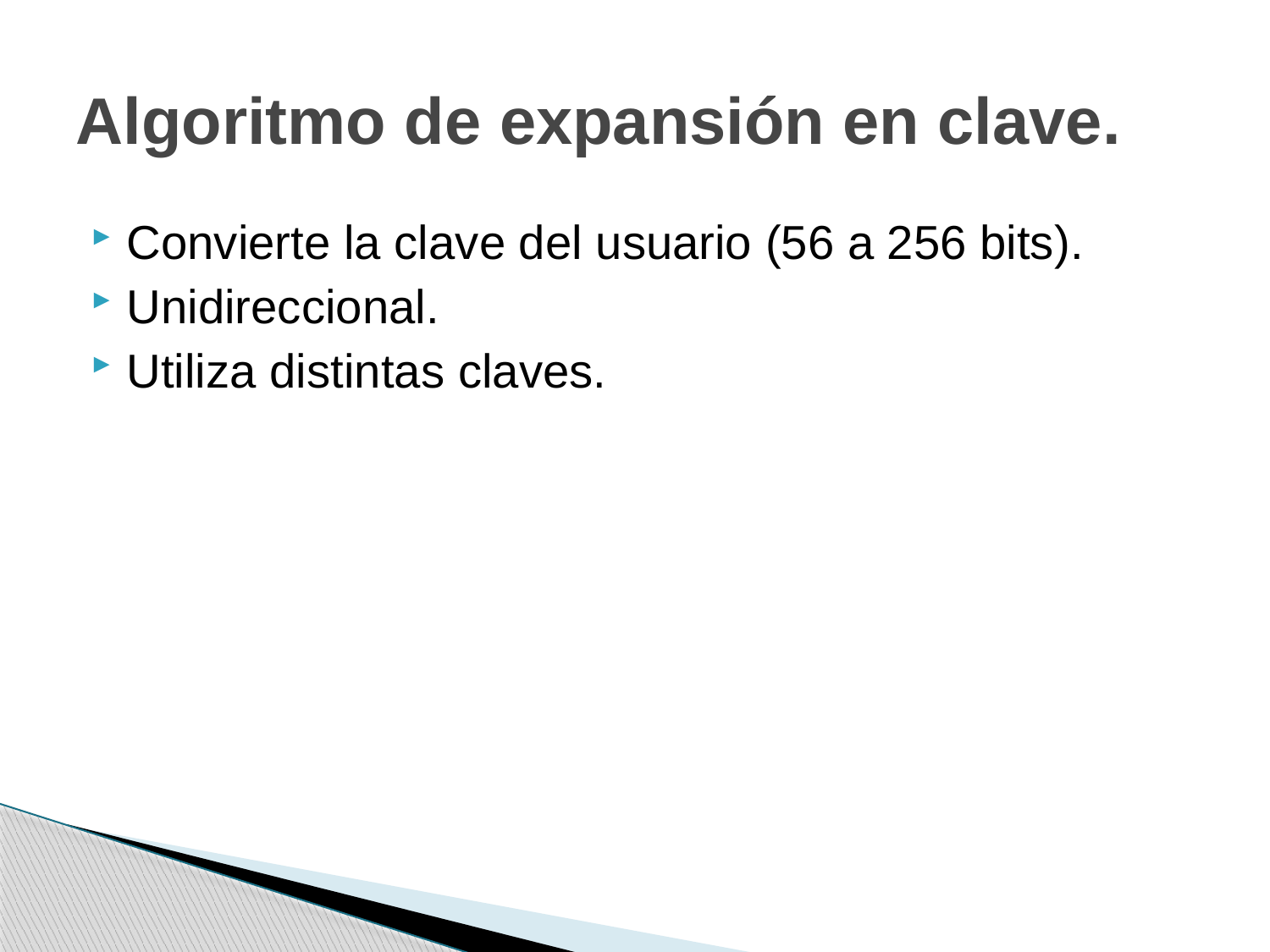

# Algoritmo de expansión en clave.
Convierte la clave del usuario (56 a 256 bits).
Unidireccional.
Utiliza distintas claves.